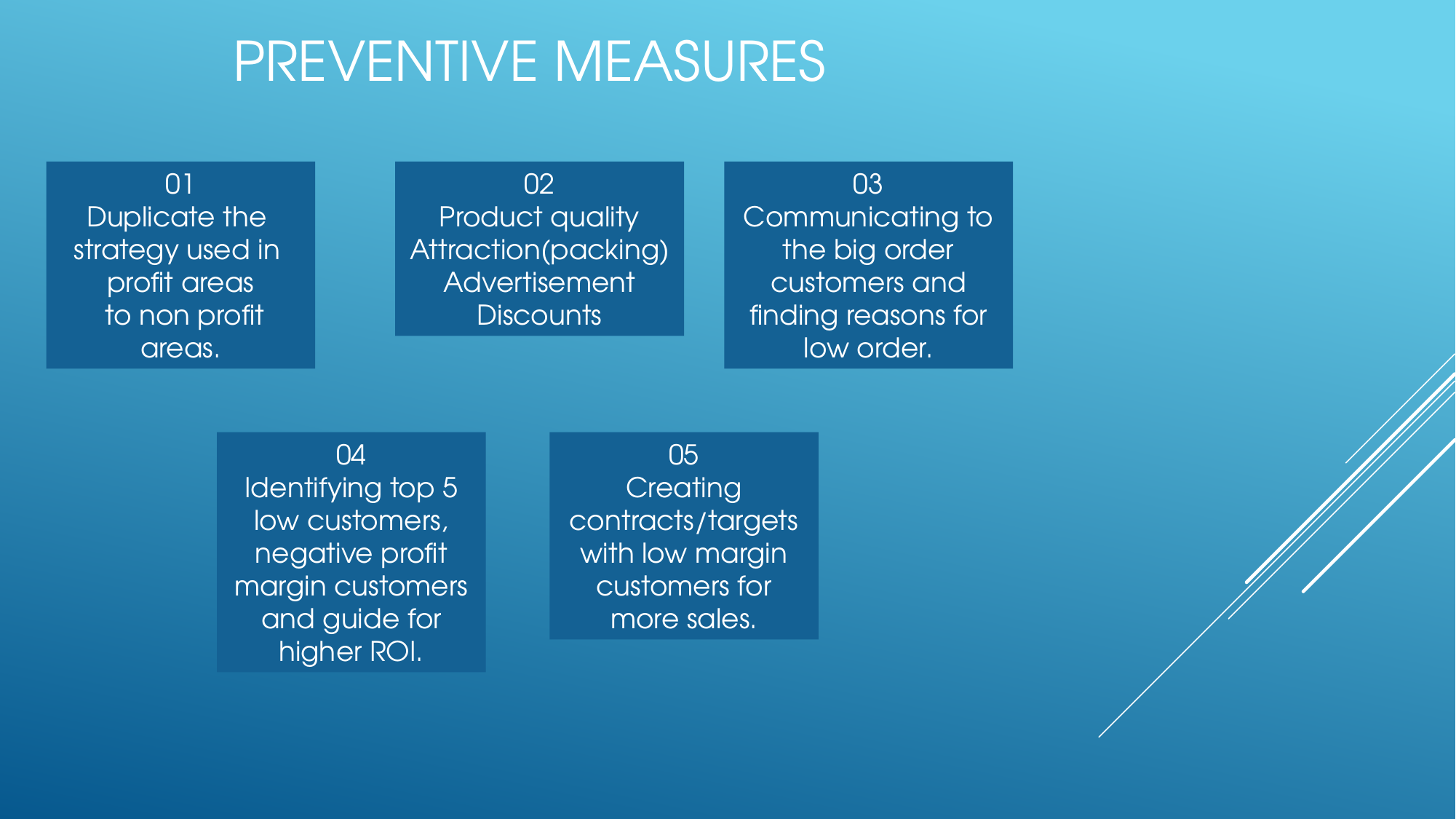

# Preventive measures
01
Duplicate the
strategy used in
profit areas
 to non profit areas.
02
Product quality
Attraction(packing)
Advertisement
Discounts
03
Communicating to the big order customers and finding reasons for low order.
04
Identifying top 5 low customers, negative profit margin customers and guide for higher ROI.
05
Creating contracts/targets with low margin customers for more sales.